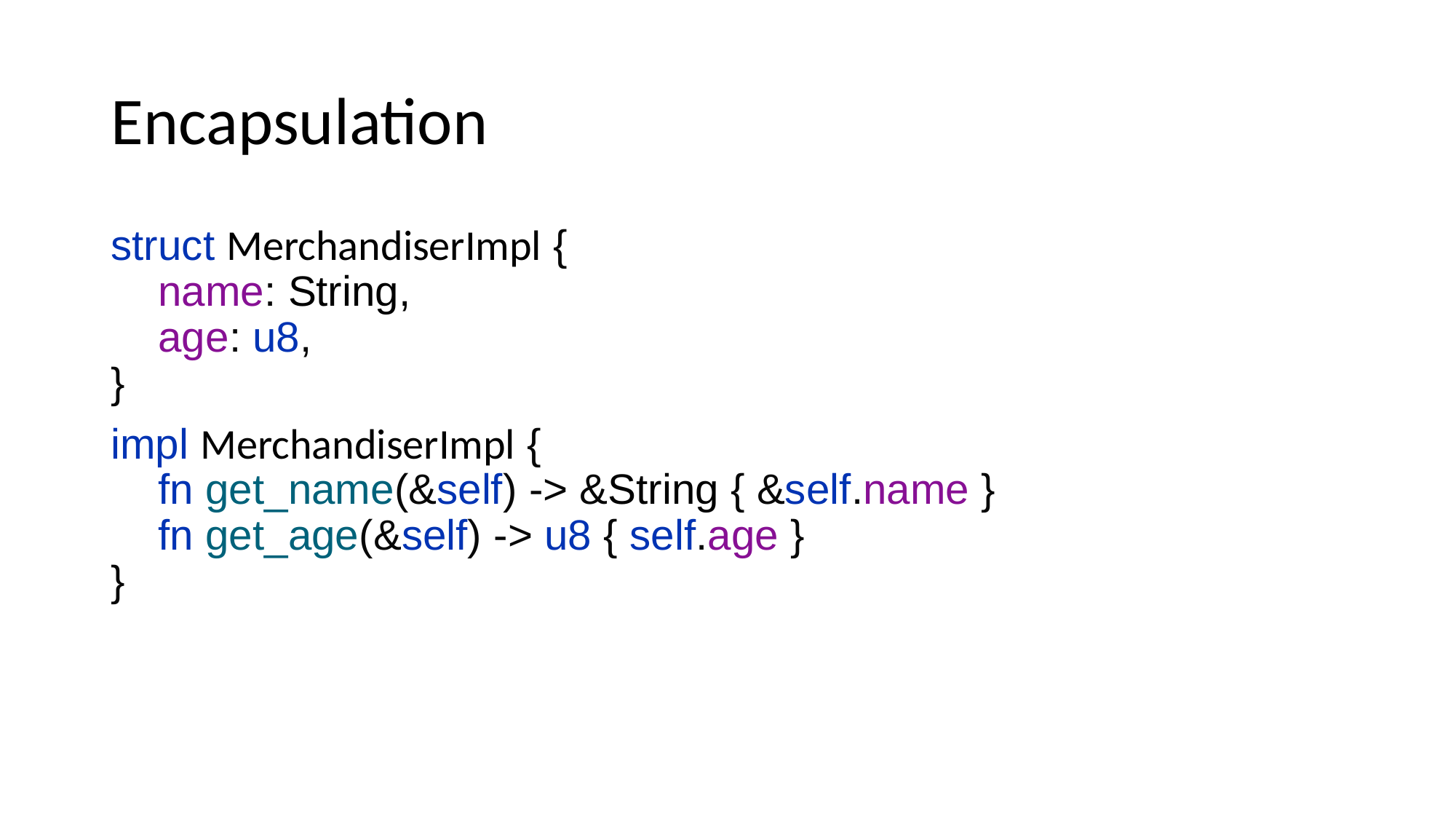

# Encapsulation
struct MerchandiserImpl {
    name: String,
    age: u8,
}
impl MerchandiserImpl {
    fn get_name(&self) -> &String { &self.name }
    fn get_age(&self) -> u8 { self.age }
}